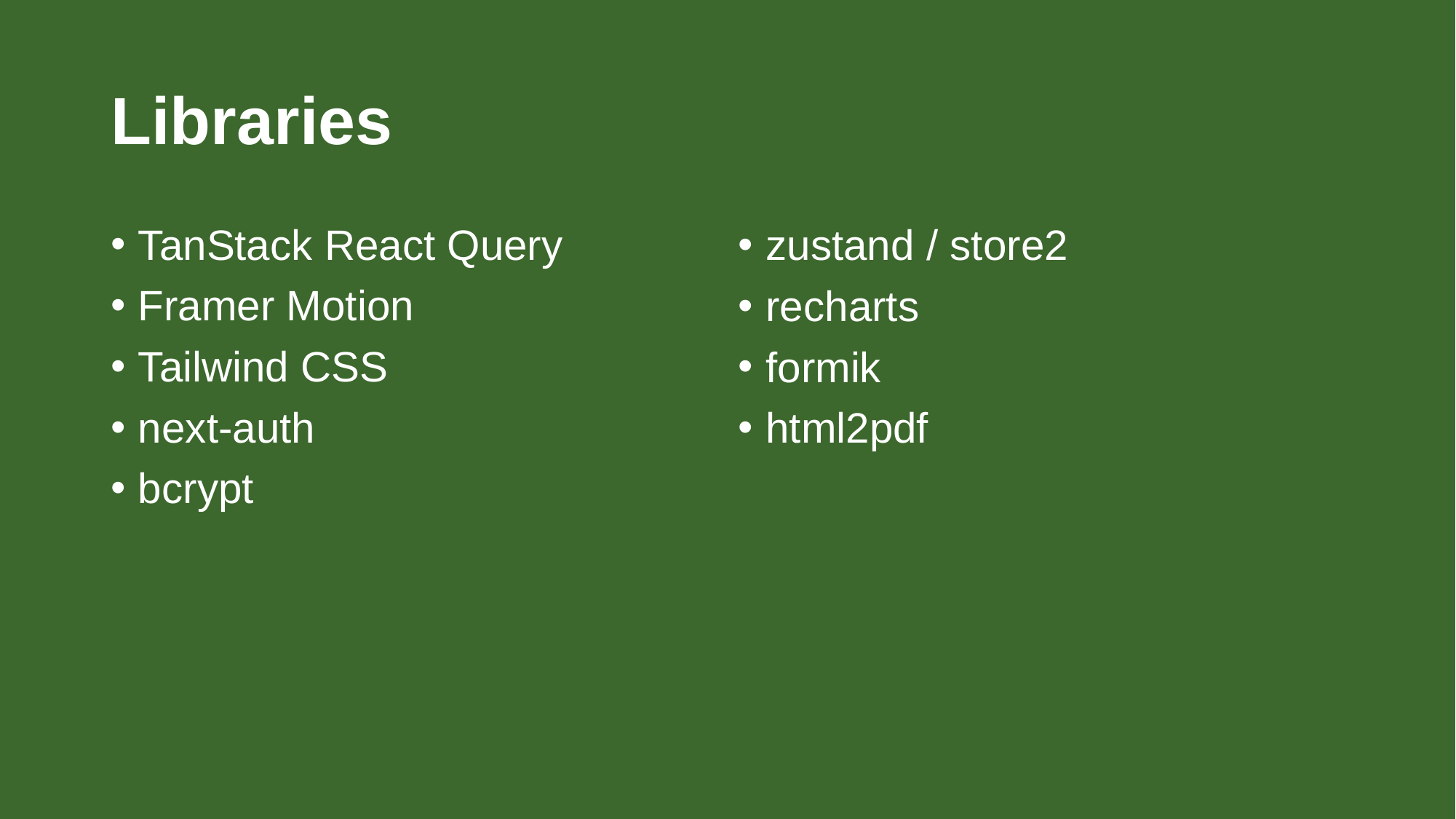

# Libraries
TanStack React Query
Framer Motion
Tailwind CSS
next-auth
bcrypt
zustand / store2
recharts
formik
html2pdf